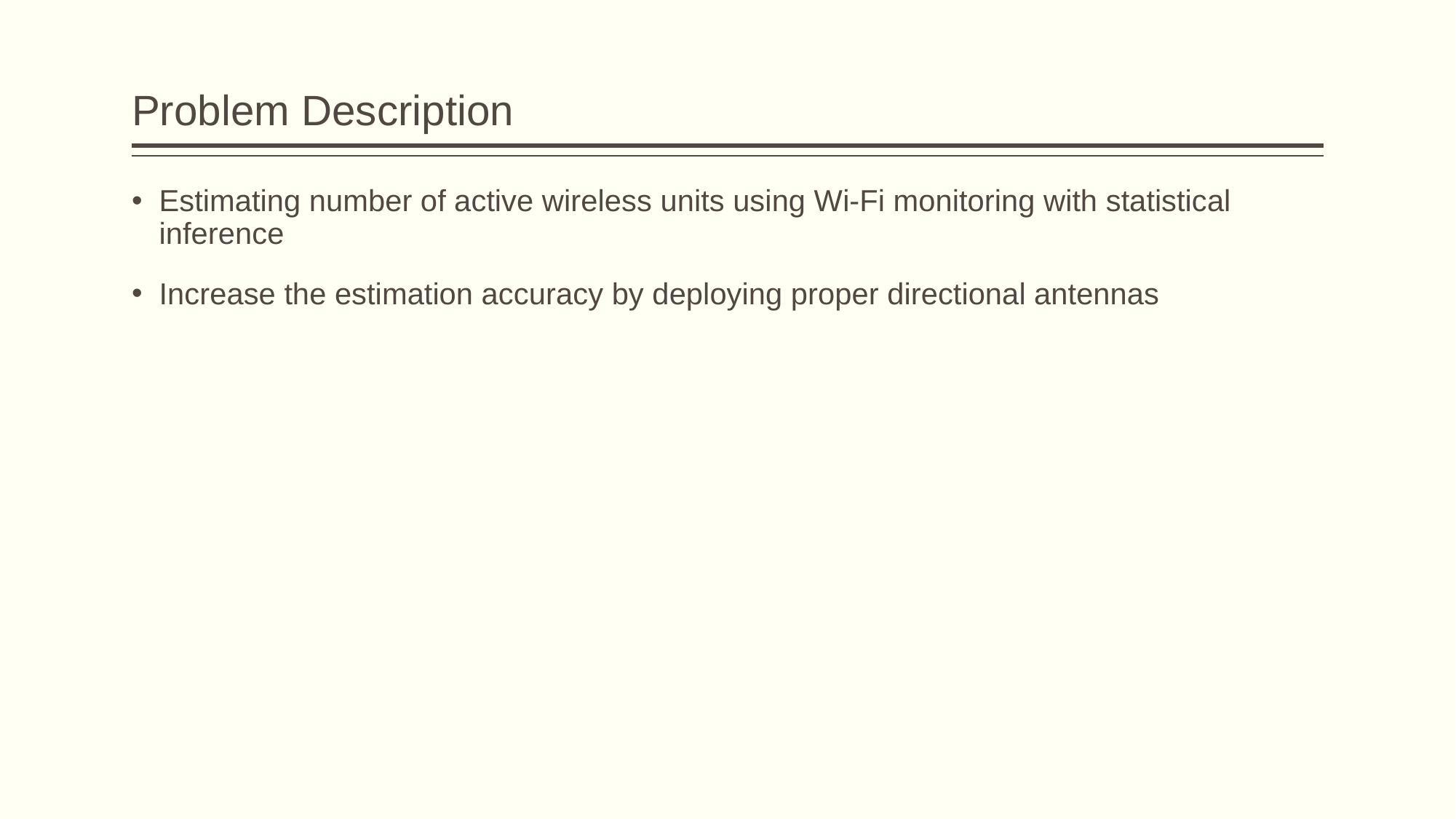

# Problem Description
Estimating number of active wireless units using Wi-Fi monitoring with statistical inference
Increase the estimation accuracy by deploying proper directional antennas